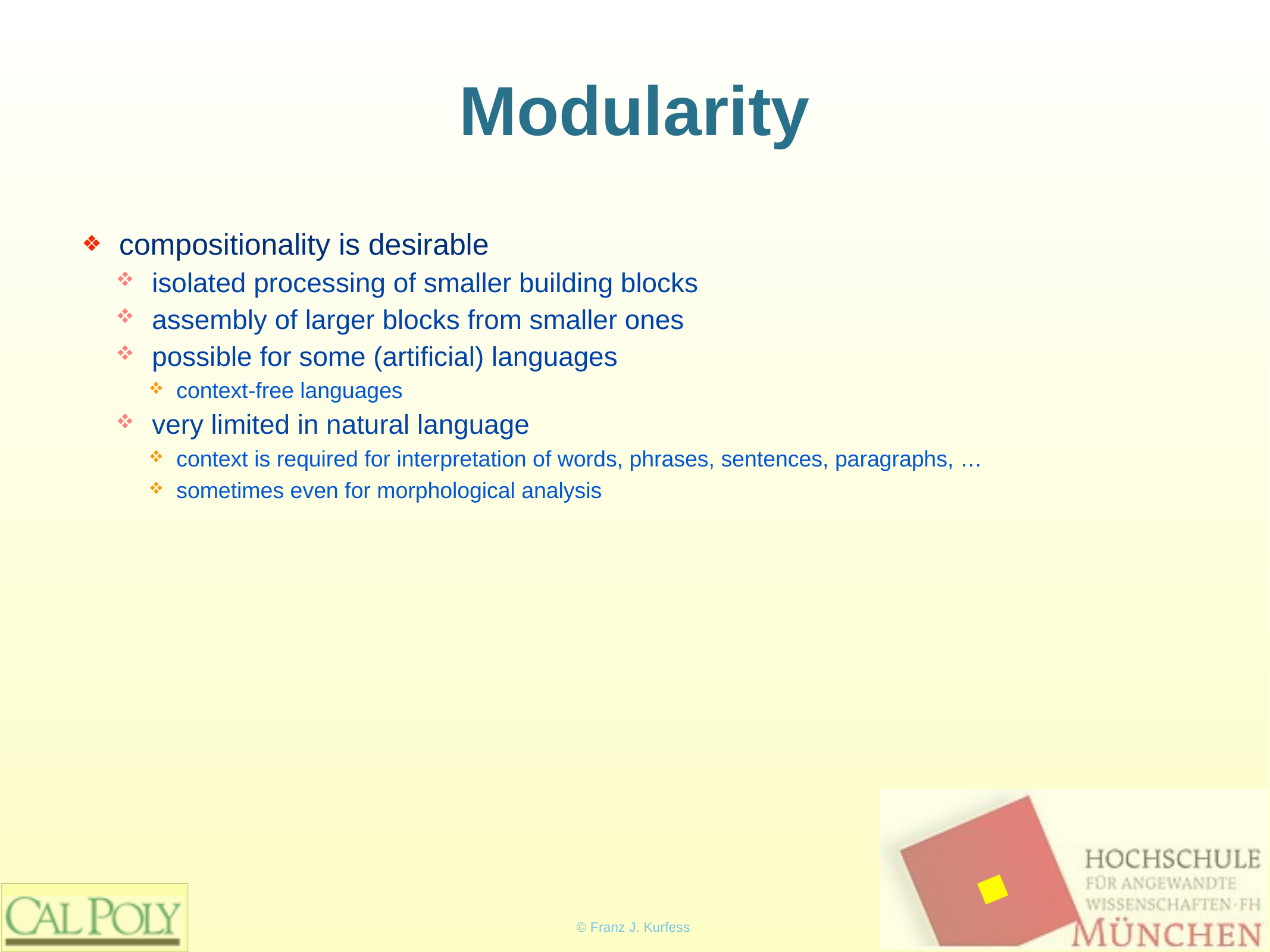

# Modularity
compositionality is desirable
isolated processing of smaller building blocks
assembly of larger blocks from smaller ones
possible for some (artificial) languages
context-free languages
very limited in natural language
context is required for interpretation of words, phrases, sentences, paragraphs, …
sometimes even for morphological analysis
39